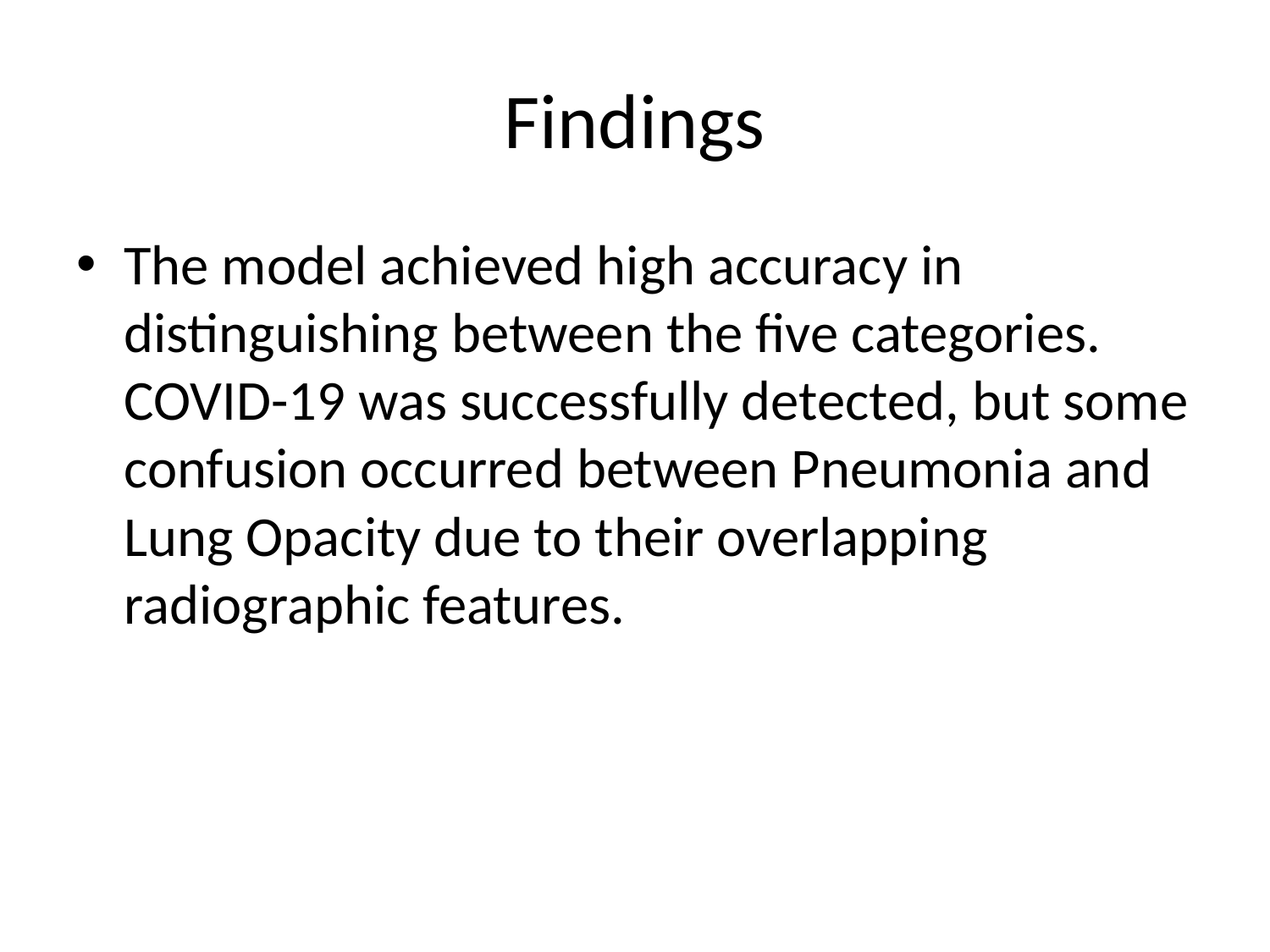

# Findings
The model achieved high accuracy in distinguishing between the five categories. COVID-19 was successfully detected, but some confusion occurred between Pneumonia and Lung Opacity due to their overlapping radiographic features.